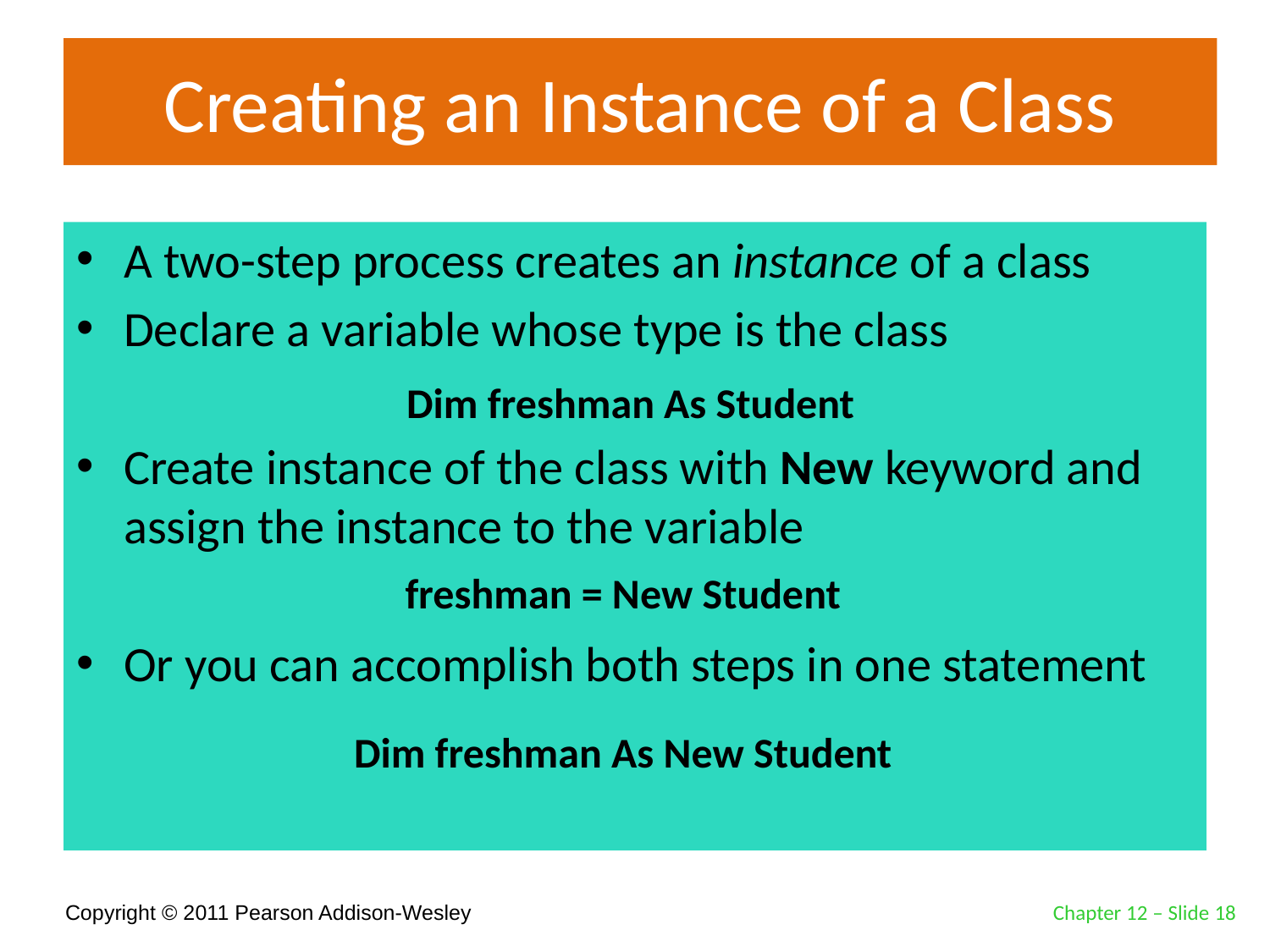

# Creating an Instance of a Class
A two-step process creates an instance of a class
Declare a variable whose type is the class

Create instance of the class with New keyword and assign the instance to the variable

Or you can accomplish both steps in one statement

Dim freshman As Student
freshman = New Student
Dim freshman As New Student
Chapter 12 – Slide 18